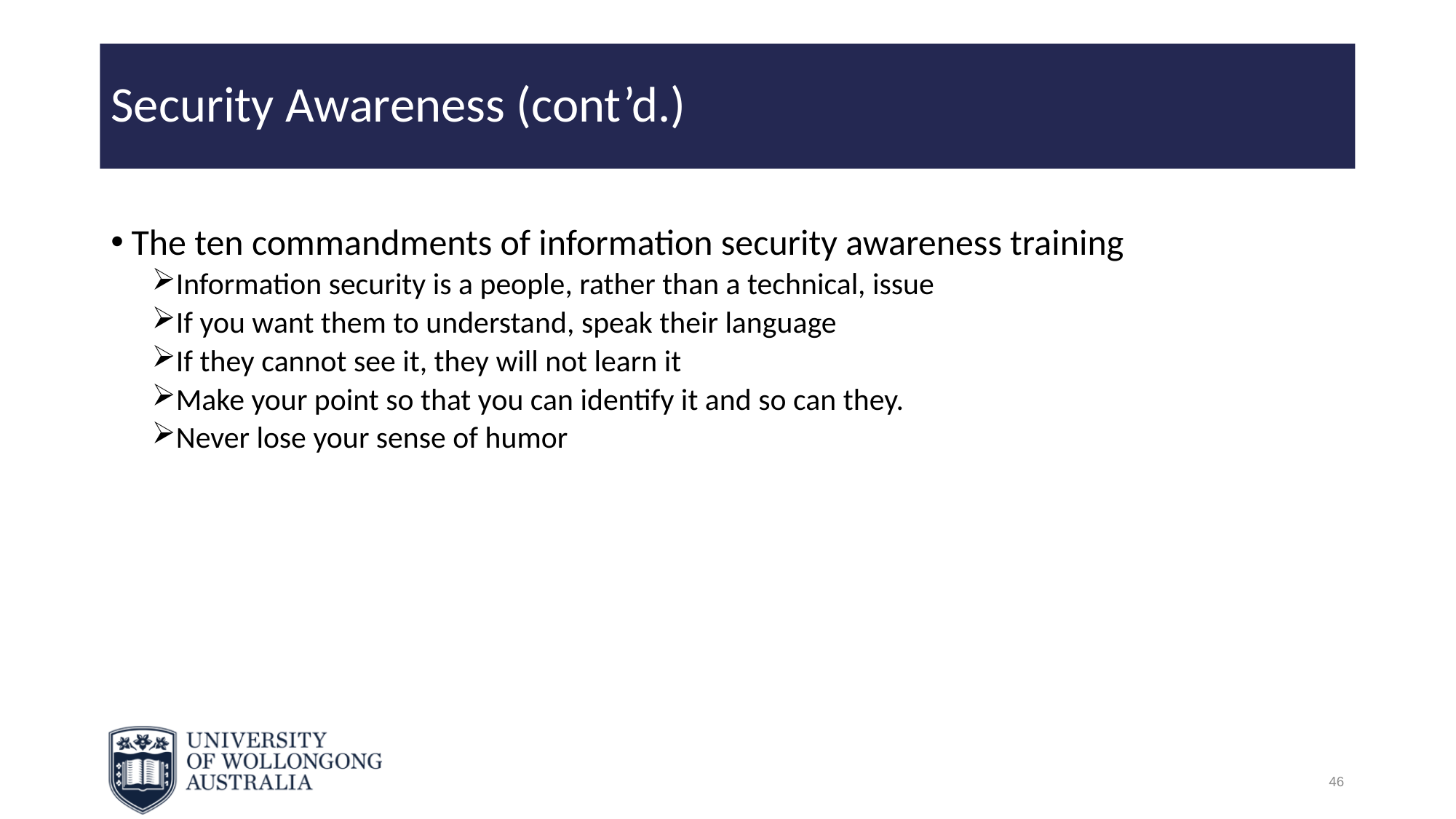

# Security Awareness (cont’d.)
The ten commandments of information security awareness training
Information security is a people, rather than a technical, issue
If you want them to understand, speak their language
If they cannot see it, they will not learn it
Make your point so that you can identify it and so can they.
Never lose your sense of humor
46